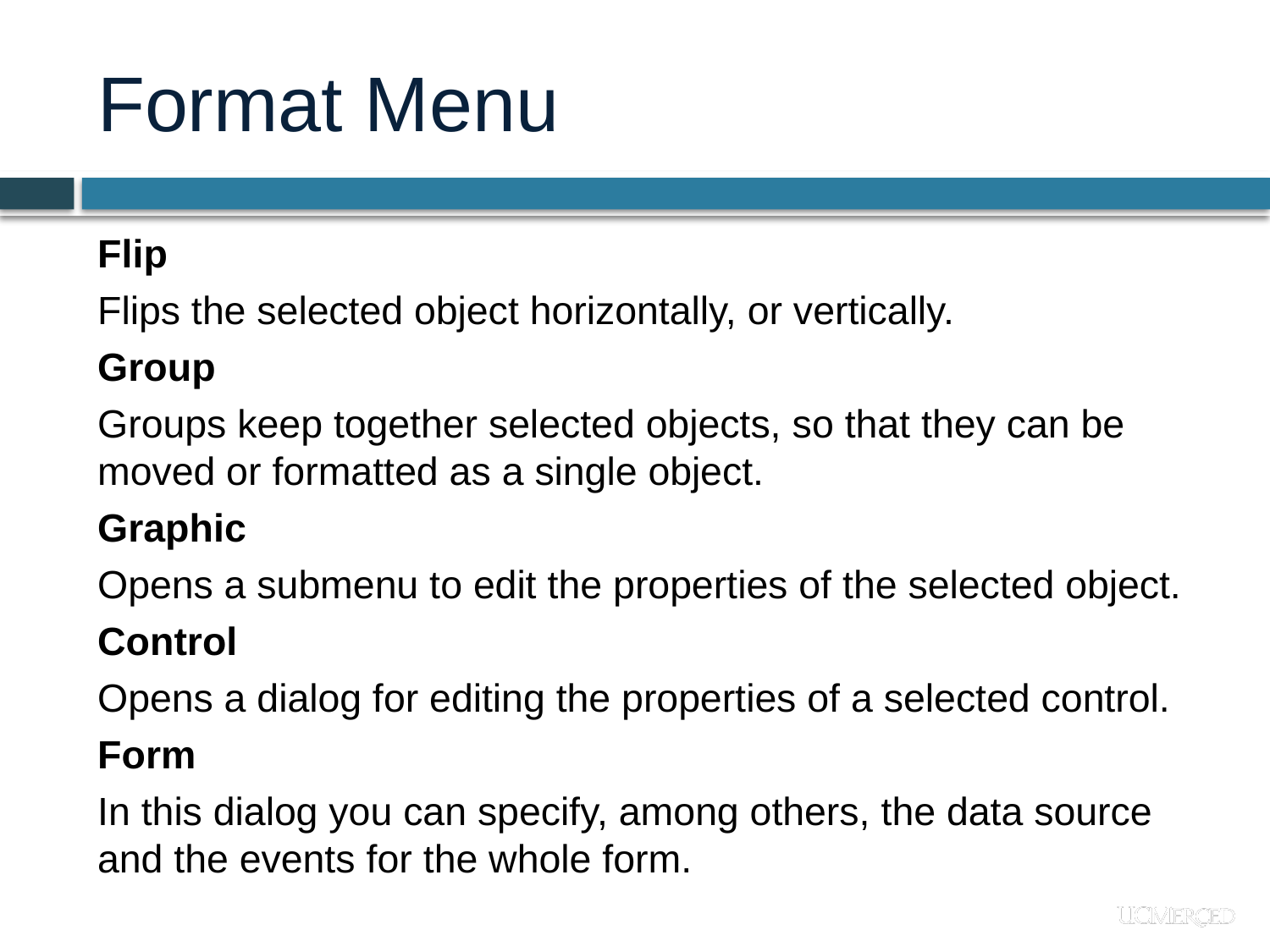

# Format Menu
Flip
Flips the selected object horizontally, or vertically.
Group
Groups keep together selected objects, so that they can be moved or formatted as a single object.
Graphic
Opens a submenu to edit the properties of the selected object.
Control
Opens a dialog for editing the properties of a selected control.
Form
In this dialog you can specify, among others, the data source and the events for the whole form.